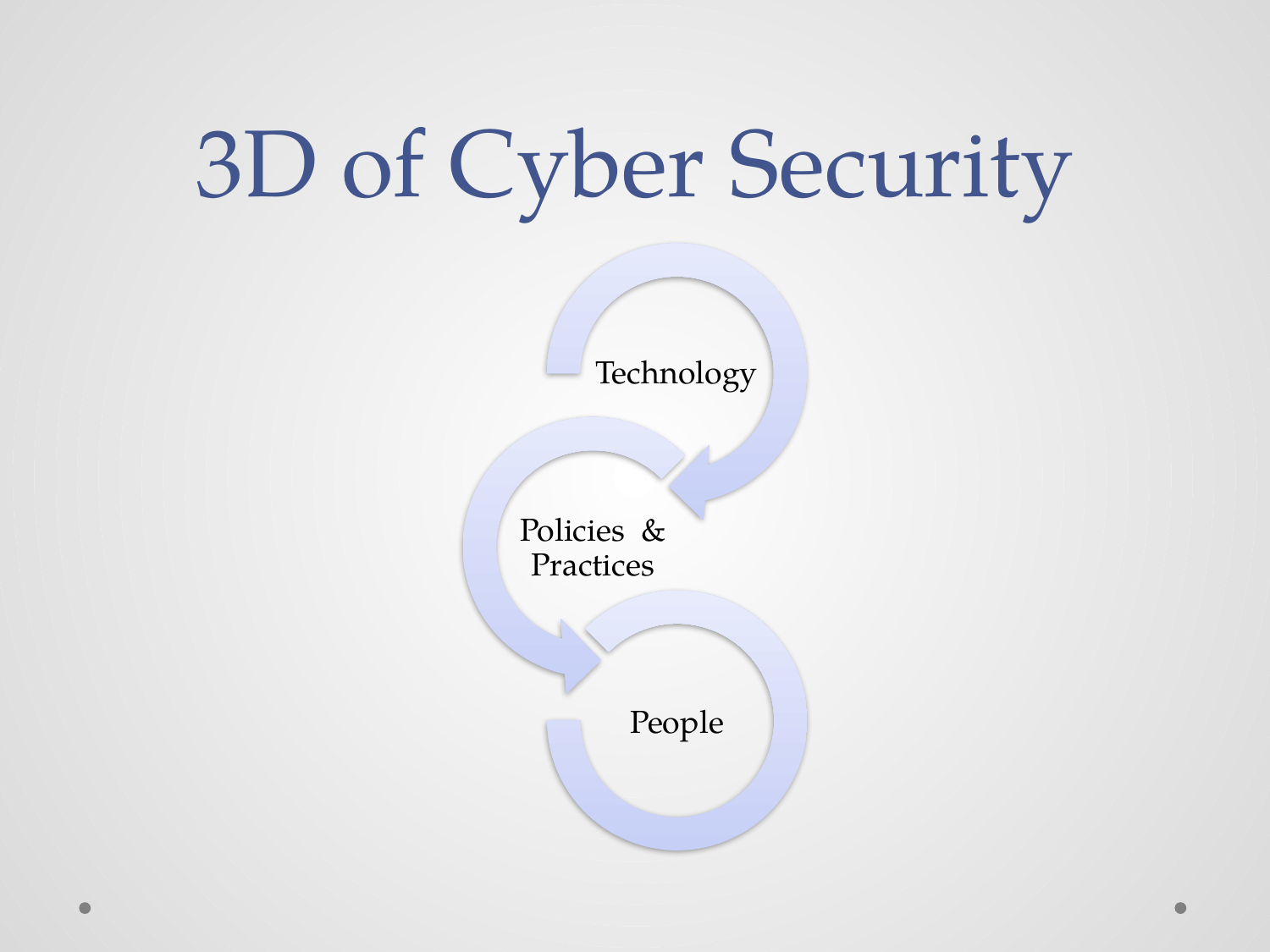

# 3D of Cyber Security
Technology
Policies  & Practices
People